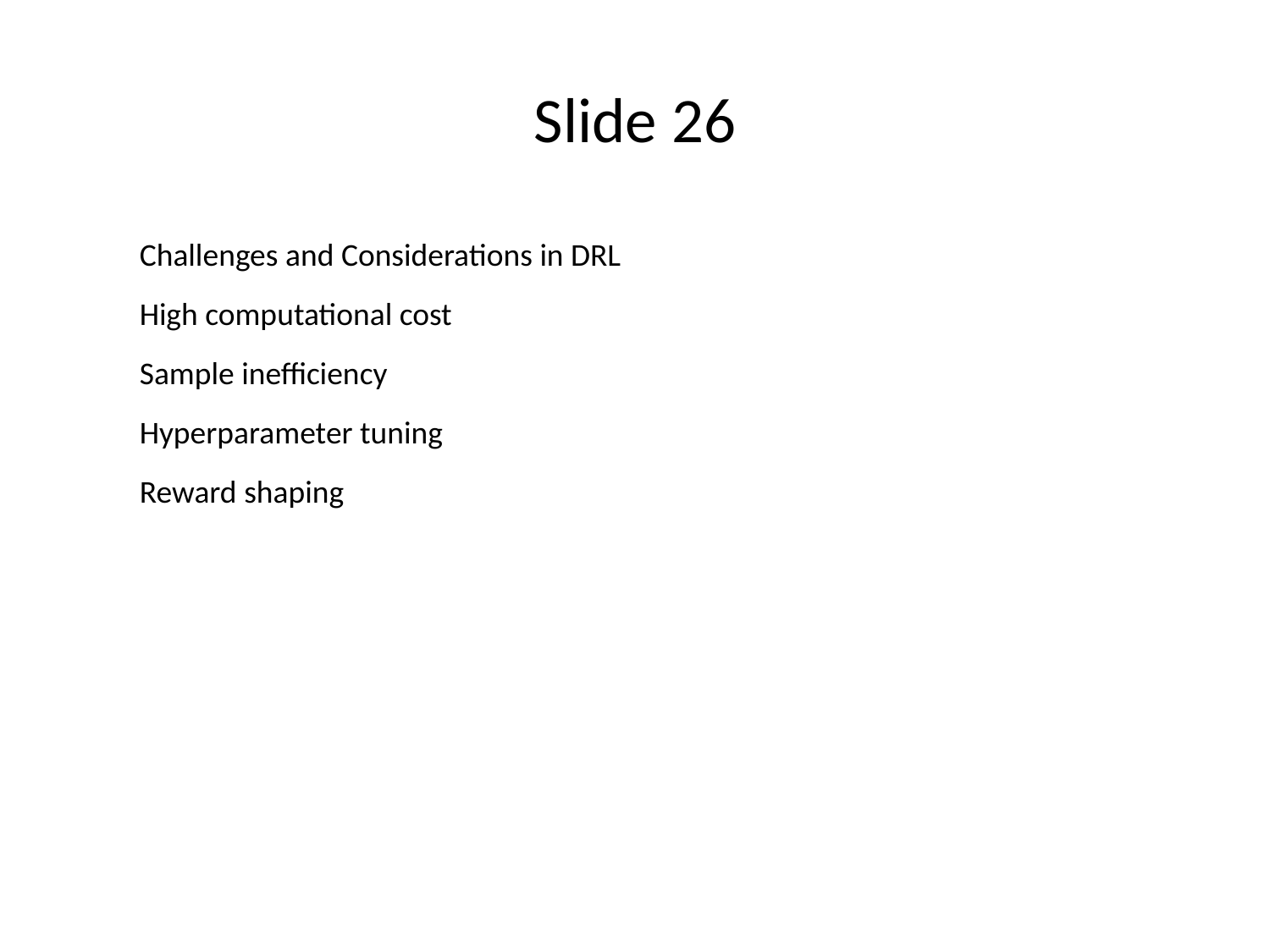

# Slide 26

Challenges and Considerations in DRL
High computational cost
Sample inefficiency
Hyperparameter tuning
Reward shaping